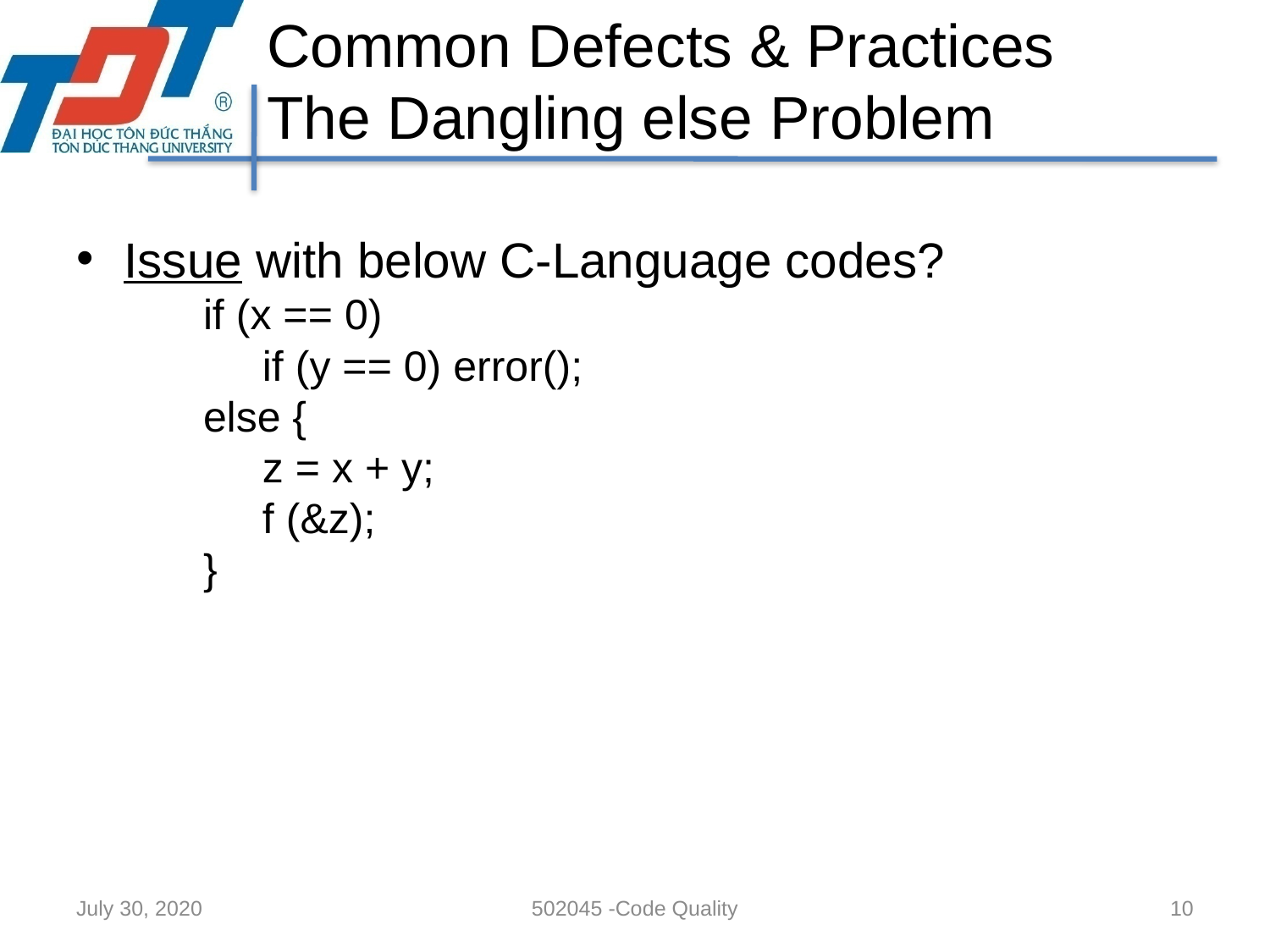

# Common Defects & Practices The Dangling else Problem
Issue with below C-Language codes?
if (x == 0)
     if (y == 0) error();
else {
     z = x + y;
     f (&z);
}

July 30, 2020
502045 -Code Quality
10